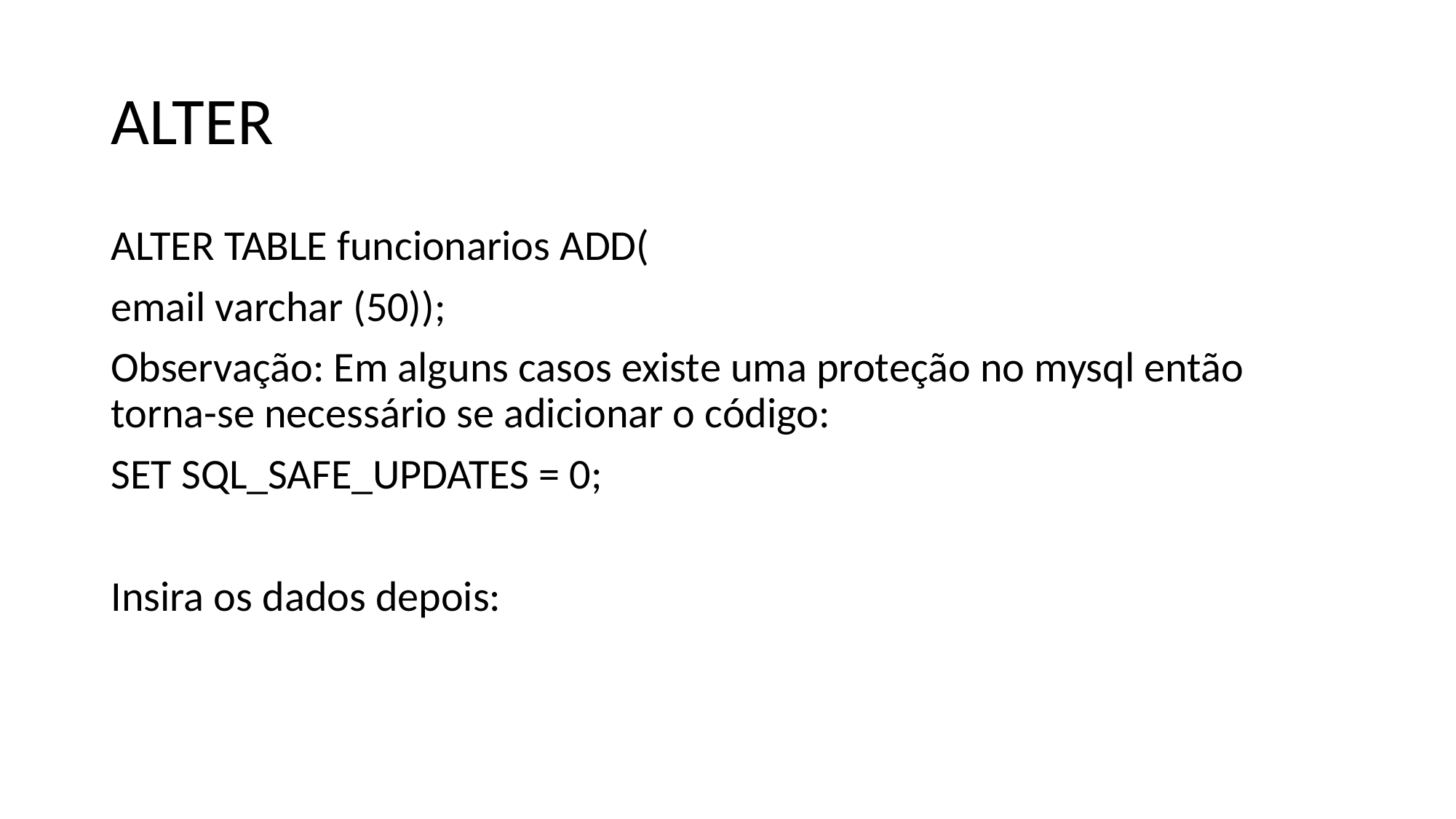

# ALTER
ALTER TABLE funcionarios ADD(
email varchar (50));
Observação: Em alguns casos existe uma proteção no mysql então torna-se necessário se adicionar o código:
SET SQL_SAFE_UPDATES = 0;

Insira os dados depois: